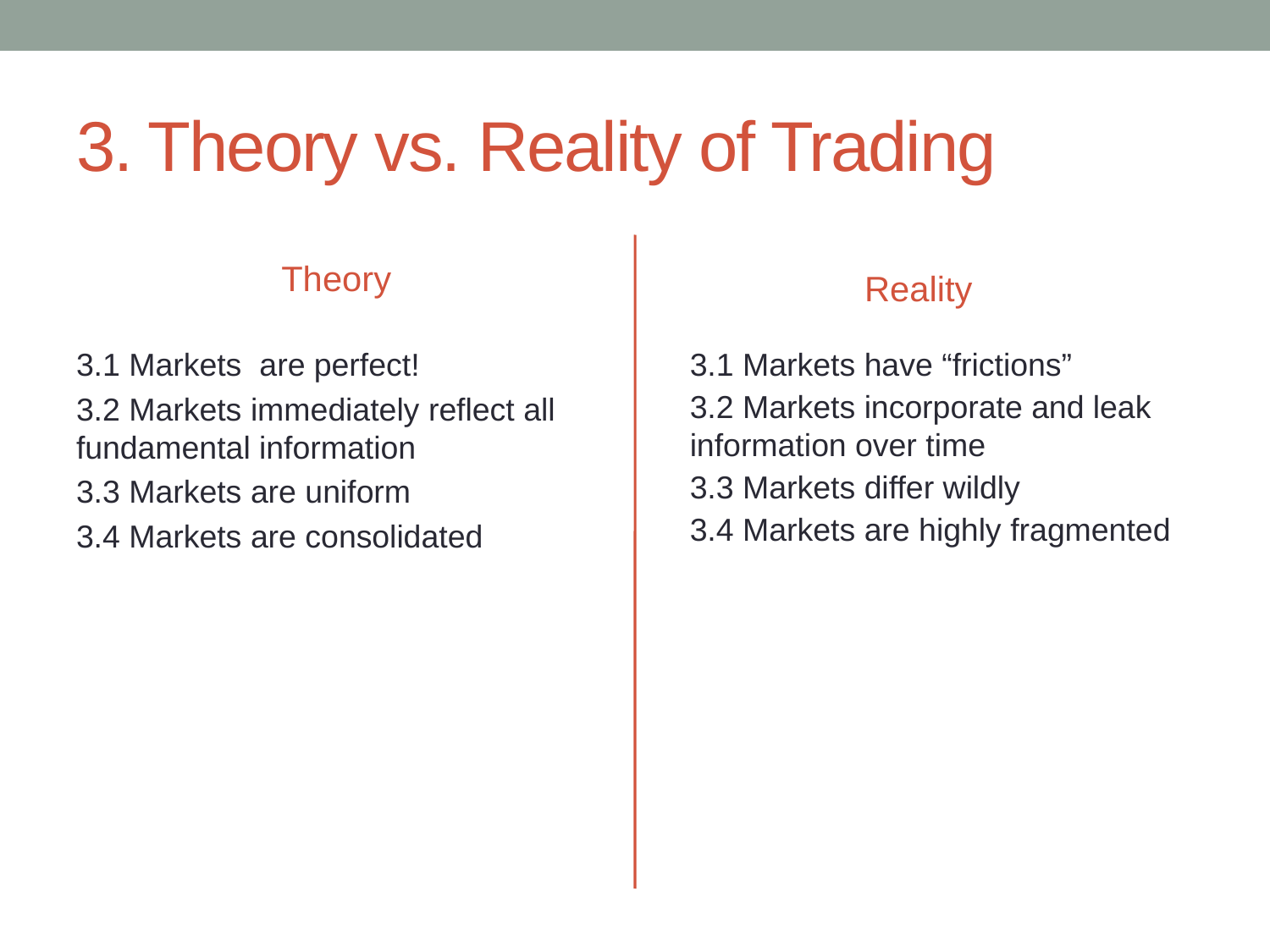

# 3. Theory vs. Reality of Trading
Theory
Reality
3.1 Markets  are perfect!
3.2 Markets immediately reflect all fundamental information
3.3 Markets are uniform
3.4 Markets are consolidated

3.1 Markets have “frictions”
3.2 Markets incorporate and leak information over time
3.3 Markets differ wildly
3.4 Markets are highly fragmented